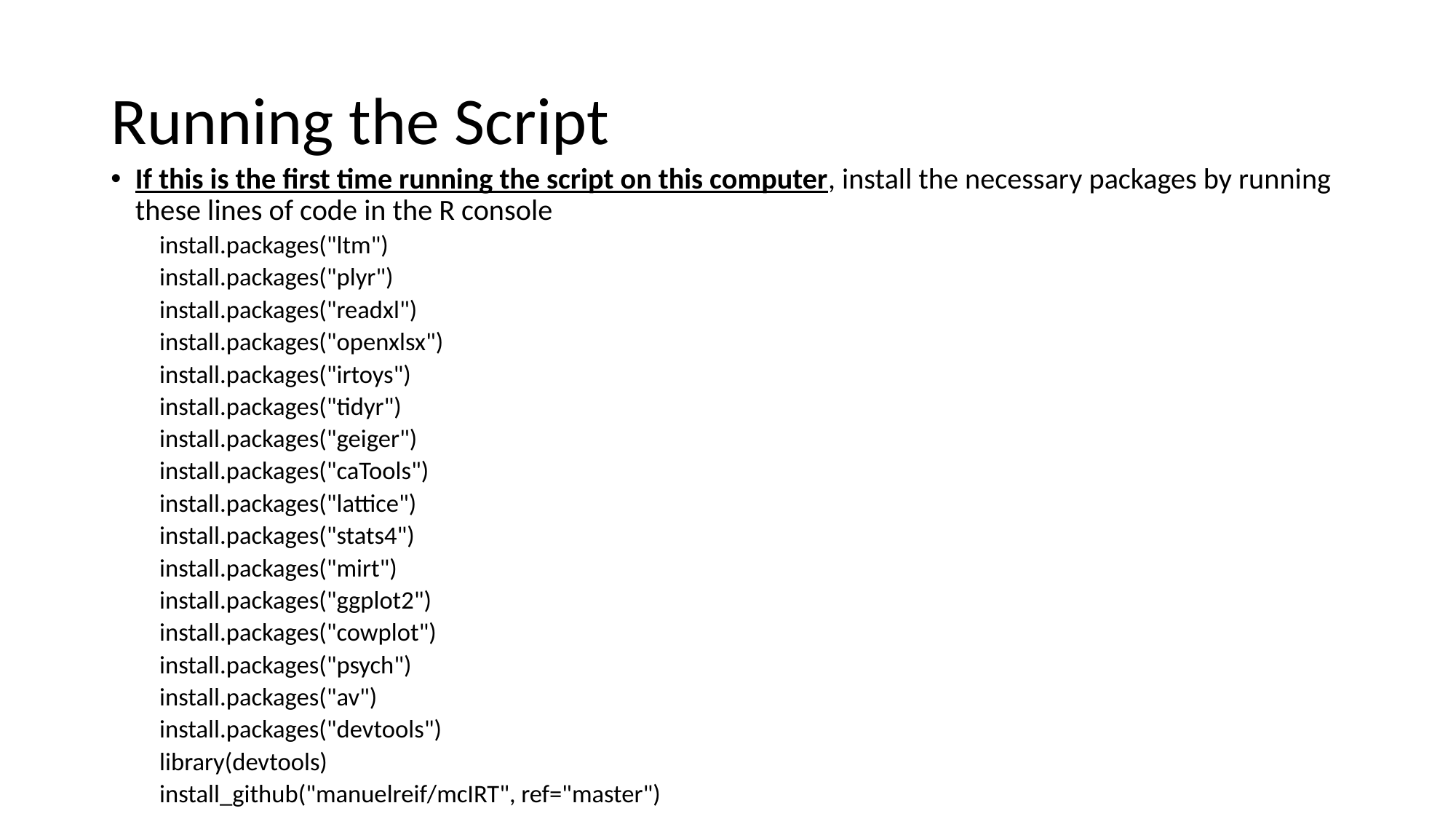

# Running the Script
If this is the first time running the script on this computer, install the necessary packages by running these lines of code in the R console
install.packages("ltm")
install.packages("plyr")
install.packages("readxl")
install.packages("openxlsx")
install.packages("irtoys")
install.packages("tidyr")
install.packages("geiger")
install.packages("caTools")
install.packages("lattice")
install.packages("stats4")
install.packages("mirt")
install.packages("ggplot2")
install.packages("cowplot")
install.packages("psych")
install.packages("av")
install.packages("devtools")
library(devtools)
install_github("manuelreif/mcIRT", ref="master")